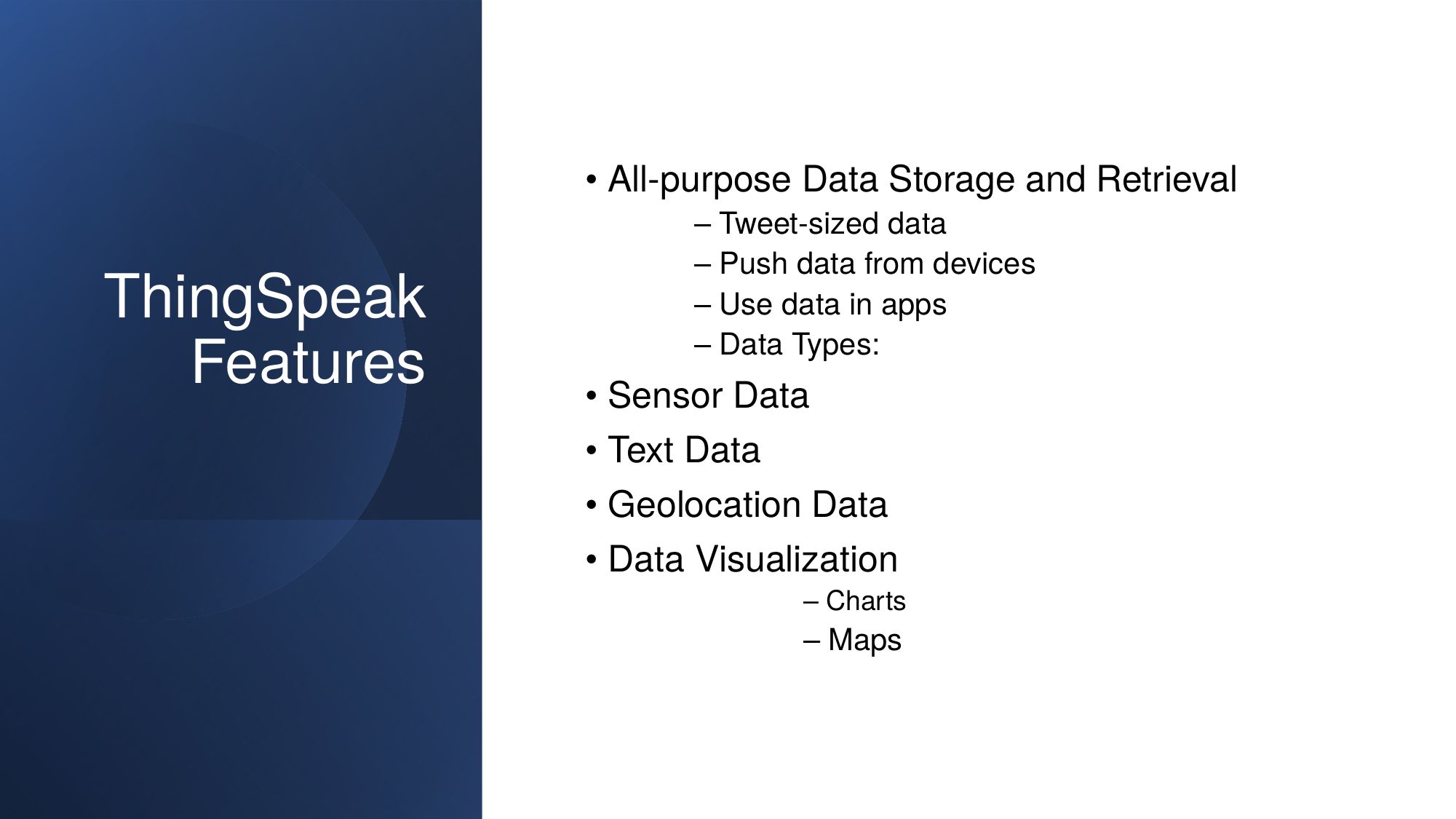

# ThingSpeak Features
• All-purpose Data Storage and Retrieval
– Tweet-sized data
– Push data from devices
– Use data in apps
– Data Types:
• Sensor Data
• Text Data
• Geolocation Data
• Data Visualization
– Charts
	– Maps